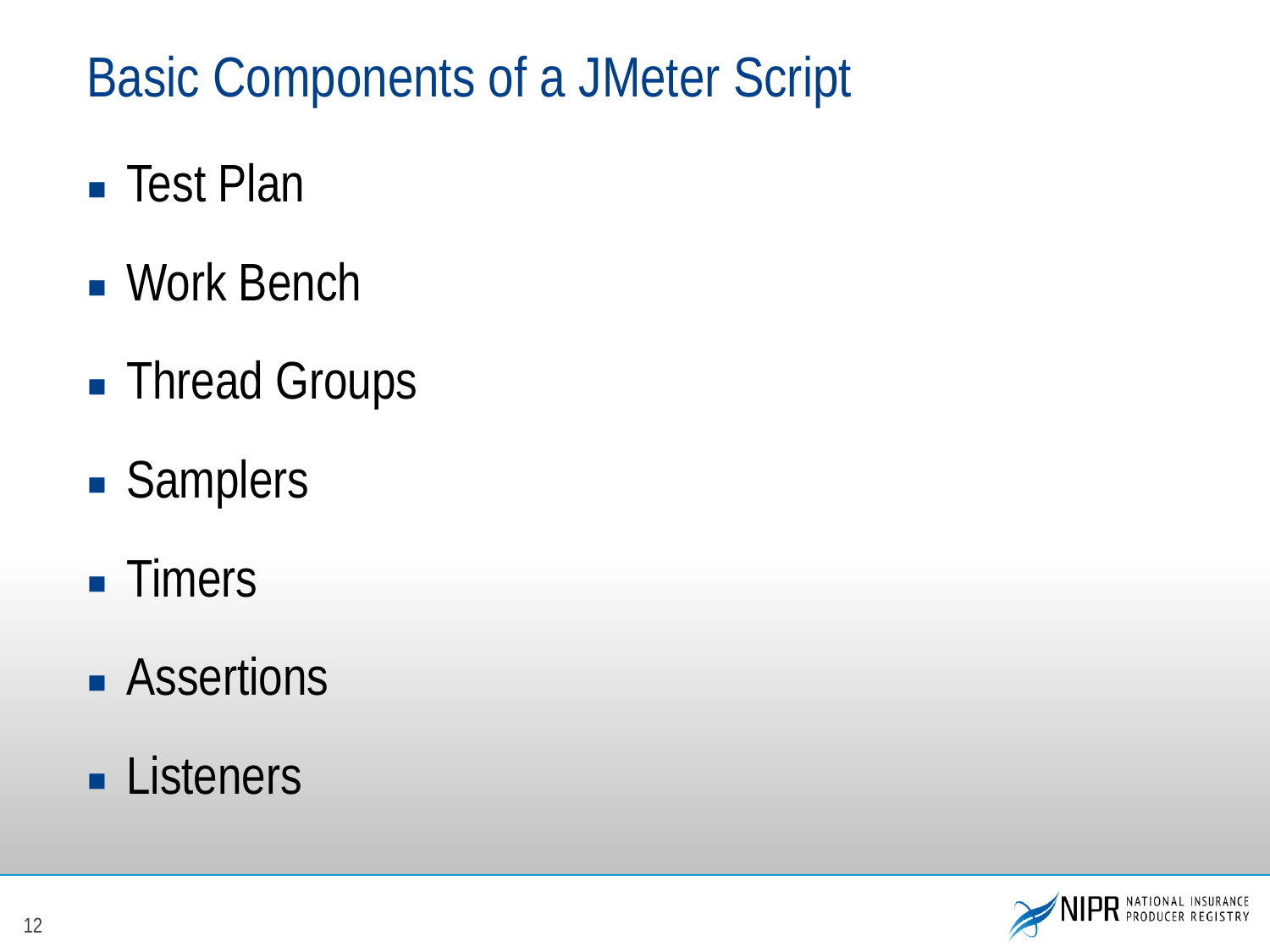

# Basic Components of a JMeter Script
Test Plan
Work Bench
Thread Groups
Samplers
Timers
Assertions
Listeners